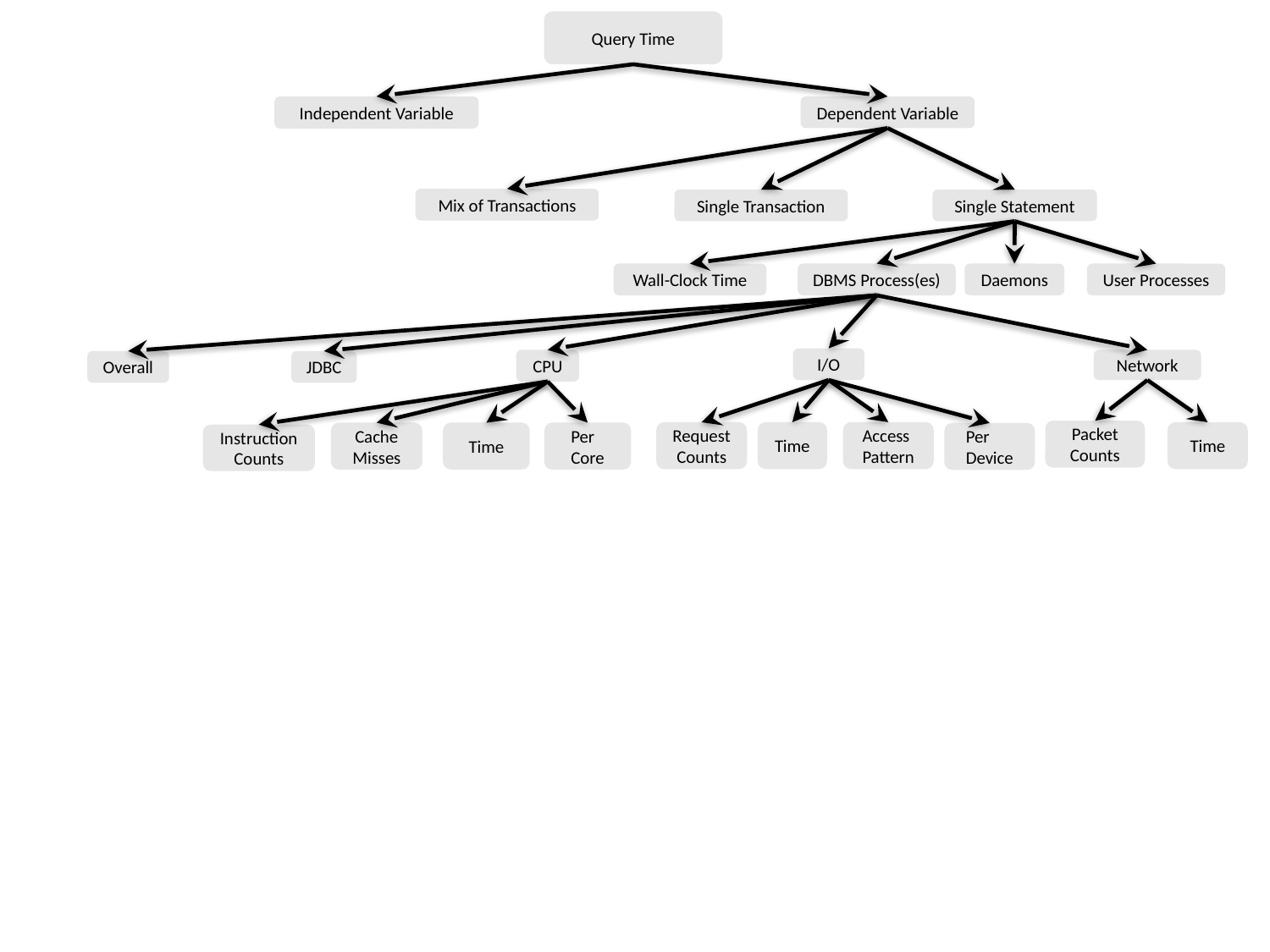

Query Time
Independent Variable
Dependent Variable
Mix of Transactions
Single Transaction
Single Statement
Wall-Clock Time
DBMS Process(es)
Daemons
User Processes
I/O
CPU
Network
Overall
JDBC
Packet
Counts
Access Pattern
Request
Counts
Time
Time
Cache
Misses
Time
Per Core
Per
Device
Instruction
Counts